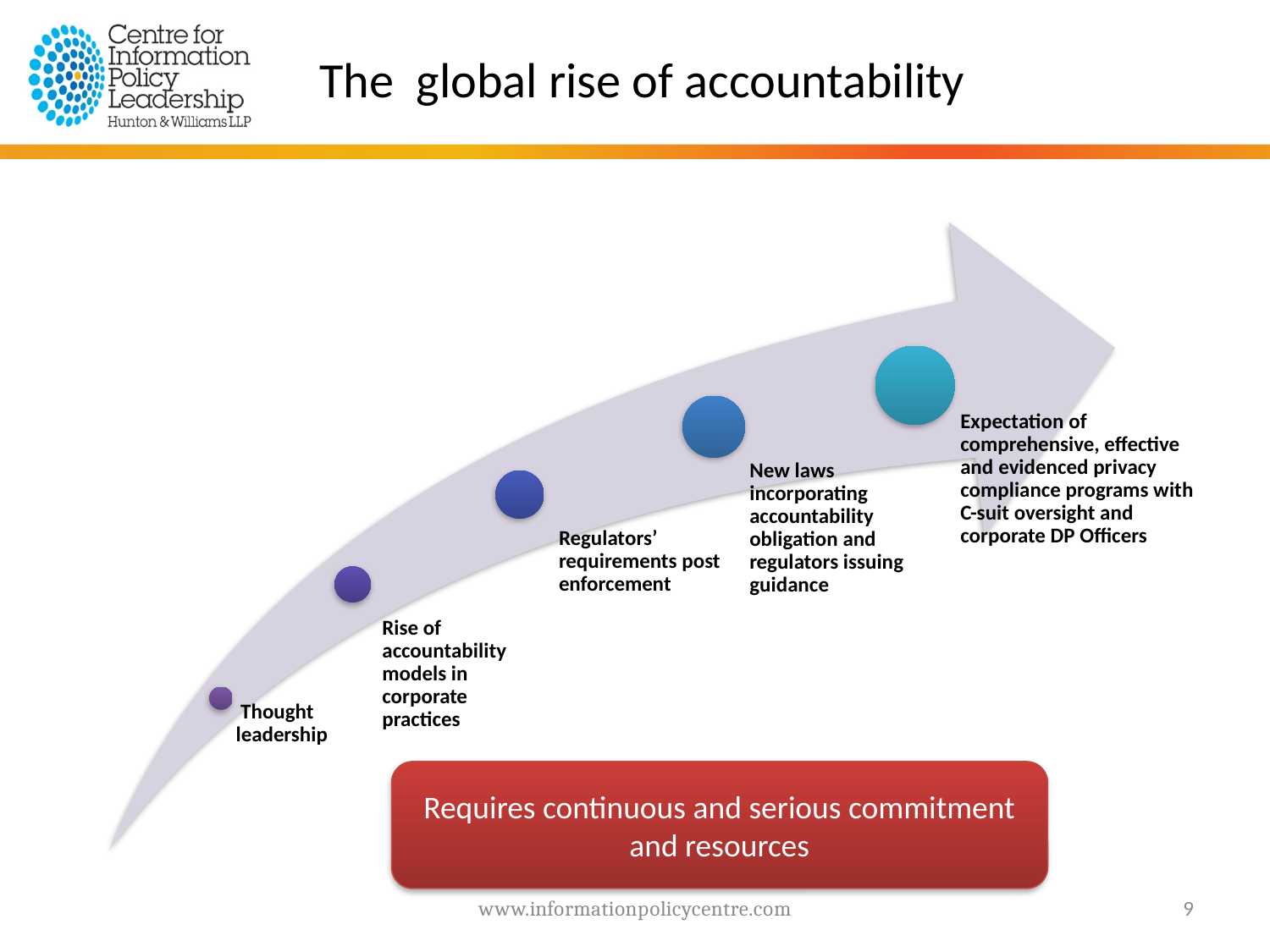

The  global rise of accountability
 Thought leadership

Rise of accountability models in corporate practices

Regulators’ requirements post enforcement

New laws incorporating accountability obligation and regulators issuing guidance

Expectation of comprehensive, effective and evidenced privacy compliance programs with C-suit oversight and corporate DP Officers
Requires continuous and serious commitment and resources
www.informationpolicycentre.com
9